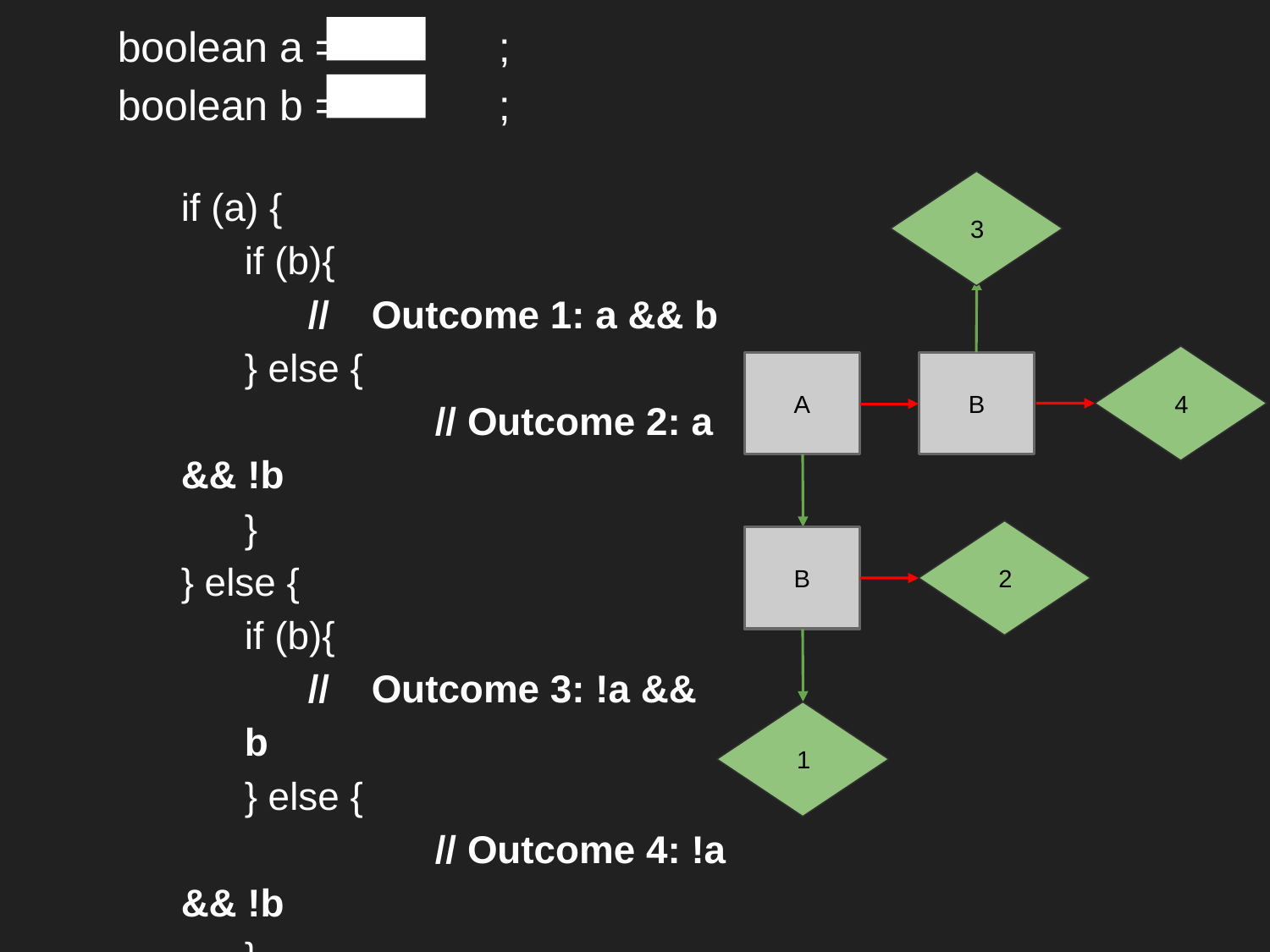

boolean a = 		;
boolean b = 		;

if (a) {
if (b){
//	Outcome 1: a && b
} else {
		// Outcome 2: a && !b
}
} else {
if (b){
//	Outcome 3: !a && b
} else {
		// Outcome 4: !a && !b
}
}
}

3

A
B
4

B
2

1